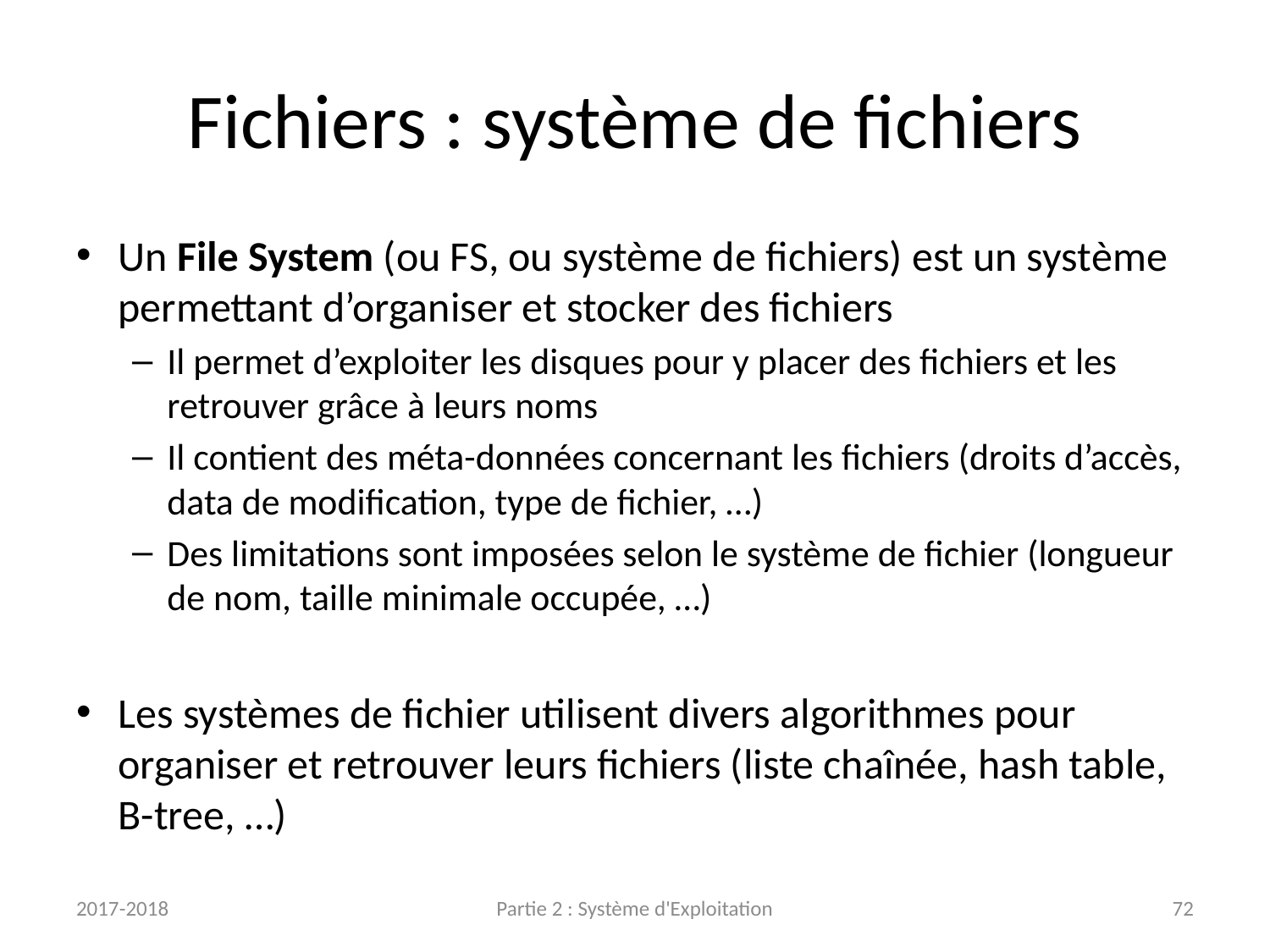

# Fichiers : système de fichiers
Un File System (ou FS, ou système de fichiers) est un système permettant d’organiser et stocker des fichiers
Il permet d’exploiter les disques pour y placer des fichiers et les retrouver grâce à leurs noms
Il contient des méta-données concernant les fichiers (droits d’accès, data de modification, type de fichier, …)
Des limitations sont imposées selon le système de fichier (longueur de nom, taille minimale occupée, …)

Les systèmes de fichier utilisent divers algorithmes pour organiser et retrouver leurs fichiers (liste chaînée, hash table, B-tree, …)
2017-2018
Partie 2 : Système d'Exploitation
72